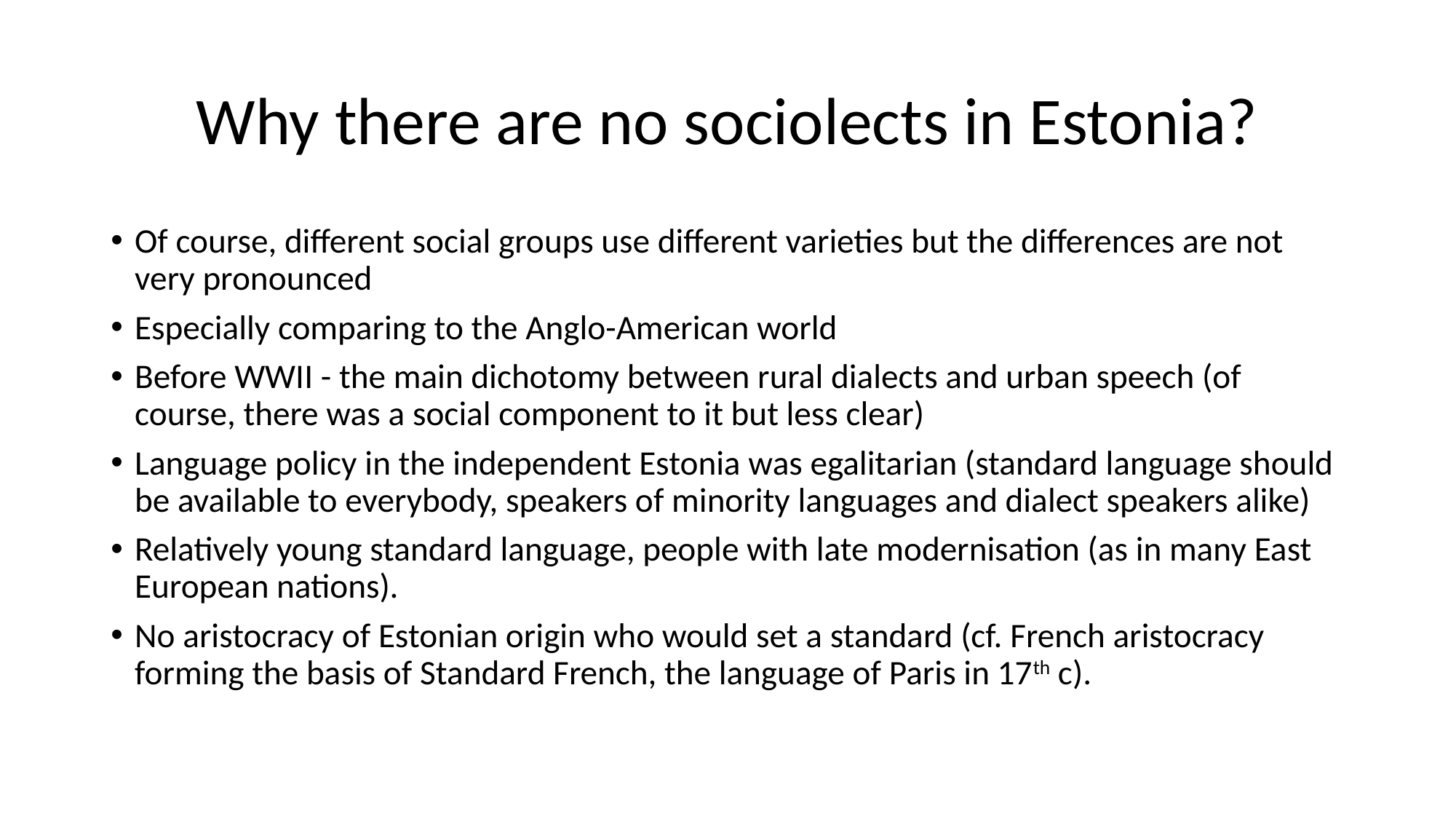

# Why there are no sociolects in Estonia?
Of course, different social groups use different varieties but the differences are not very pronounced
Especially comparing to the Anglo-American world
Before WWII - the main dichotomy between rural dialects and urban speech (of course, there was a social component to it but less clear)
Language policy in the independent Estonia was egalitarian (standard language should be available to everybody, speakers of minority languages and dialect speakers alike)
Relatively young standard language, people with late modernisation (as in many East European nations).
No aristocracy of Estonian origin who would set a standard (cf. French aristocracy forming the basis of Standard French, the language of Paris in 17th c).